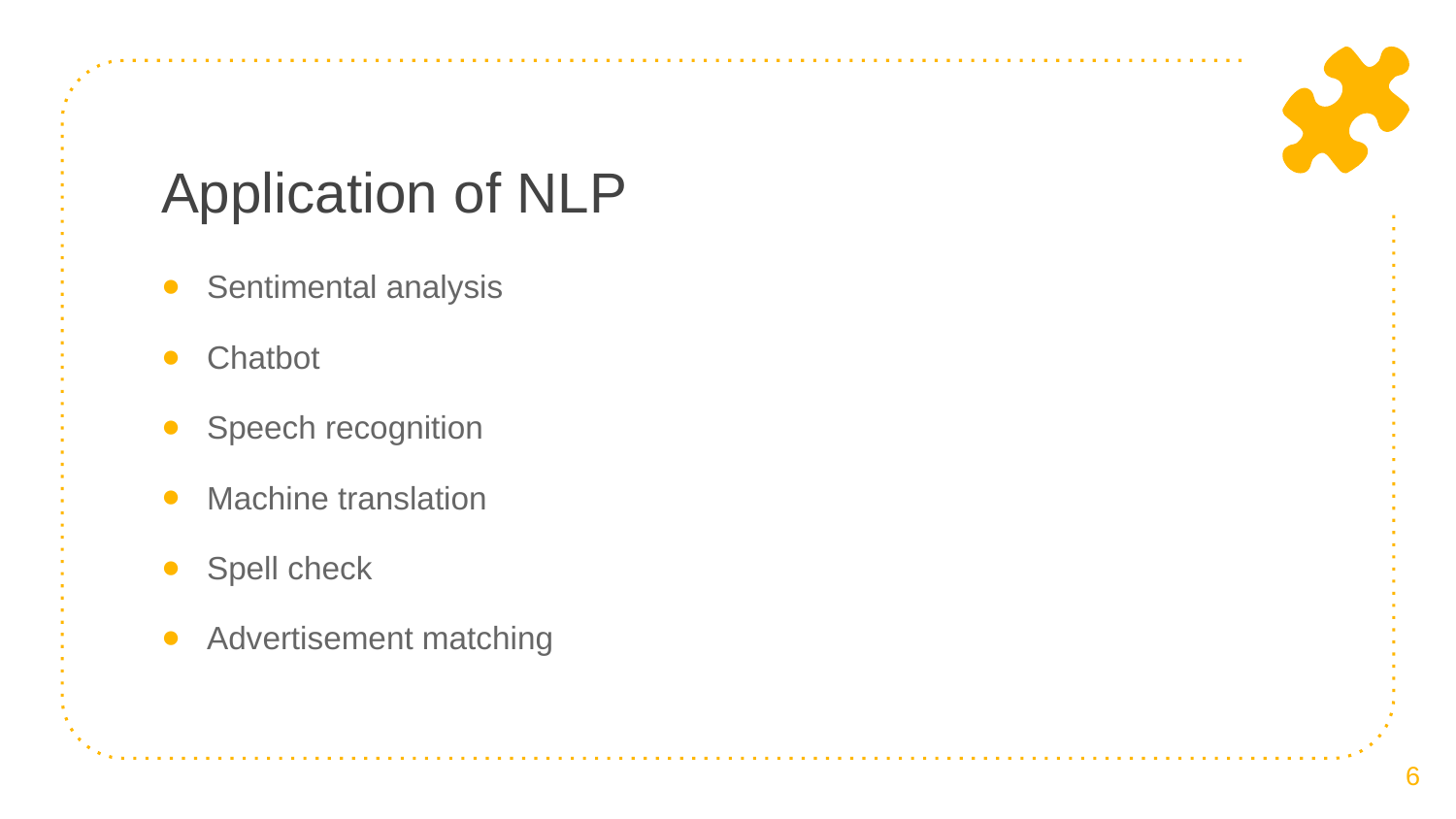

# Application of NLP
Sentimental analysis
Chatbot
Speech recognition
Machine translation
Spell check
Advertisement matching

6